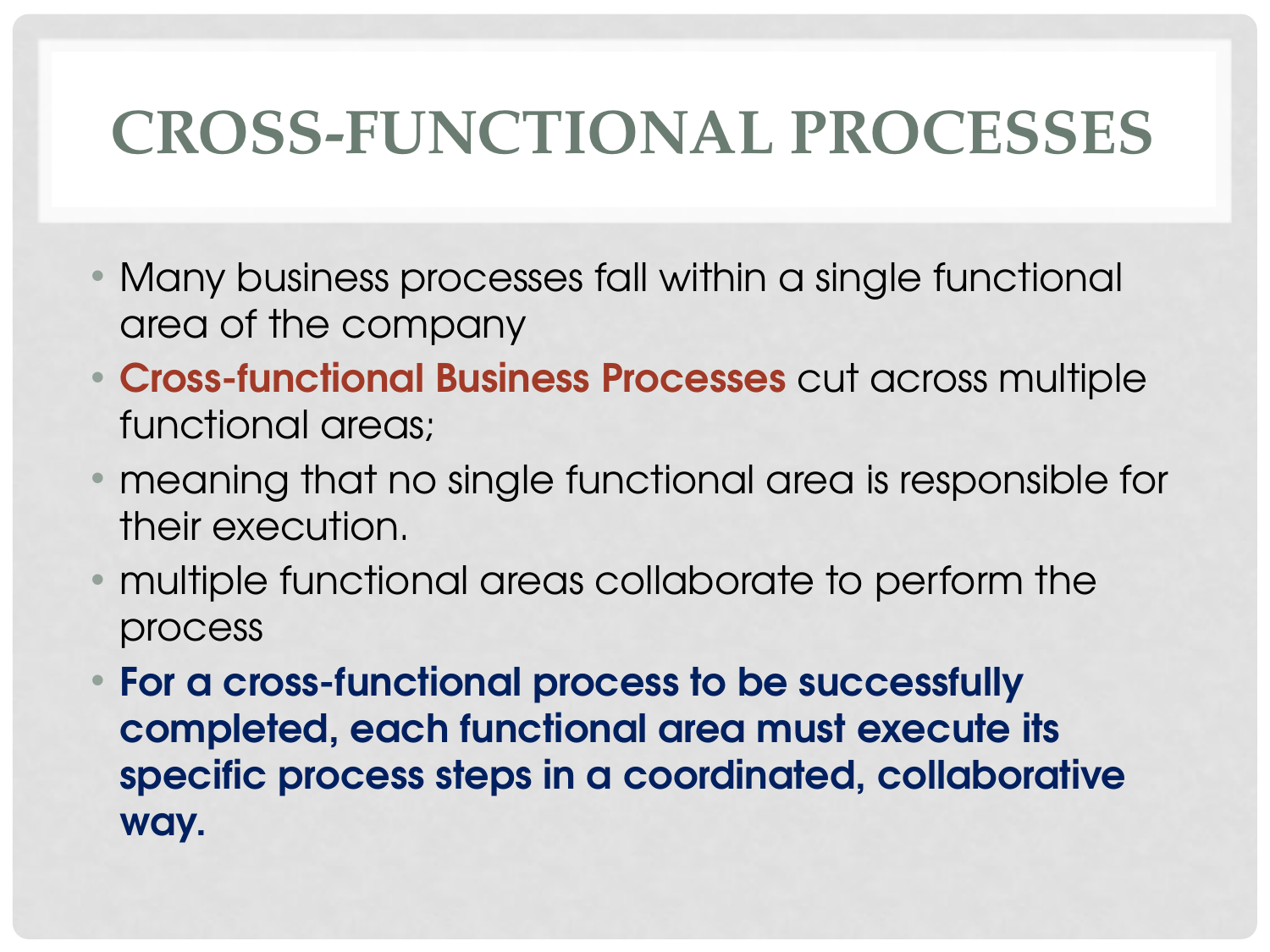

# Cross-Functional Processes
Many business processes fall within a single functional area of the company
Cross-functional Business Processes cut across multiple functional areas;
meaning that no single functional area is responsible for their execution.
multiple functional areas collaborate to perform the process
For a cross-functional process to be successfully completed, each functional area must execute its specific process steps in a coordinated, collaborative way.